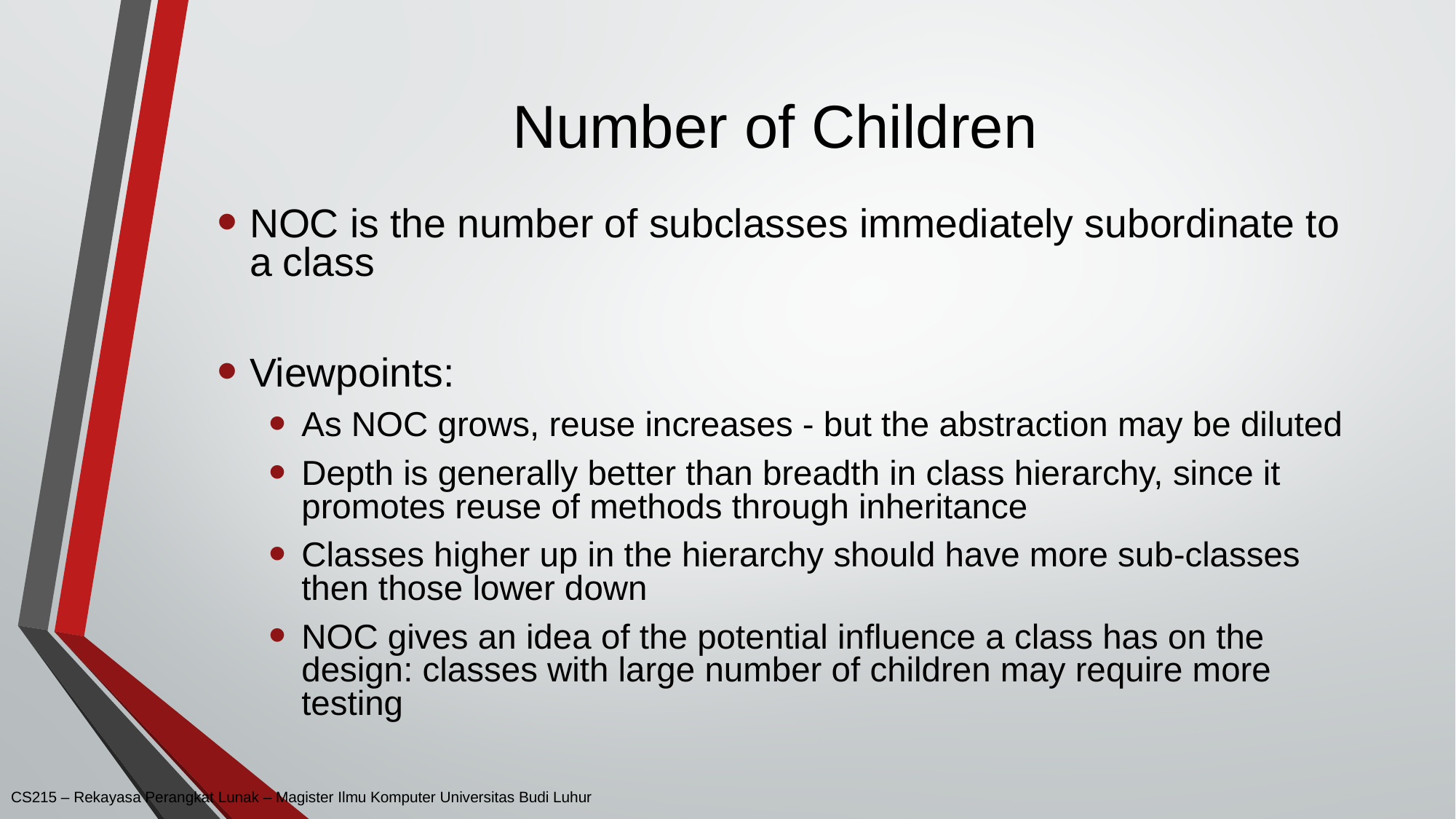

# Number of Children
NOC is the number of subclasses immediately subordinate to a class

Viewpoints:
As NOC grows, reuse increases - but the abstraction may be diluted
Depth is generally better than breadth in class hierarchy, since it promotes reuse of methods through inheritance
Classes higher up in the hierarchy should have more sub-classes then those lower down
NOC gives an idea of the potential influence a class has on the design: classes with large number of children may require more testing
CS215 – Rekayasa Perangkat Lunak – Magister Ilmu Komputer Universitas Budi Luhur